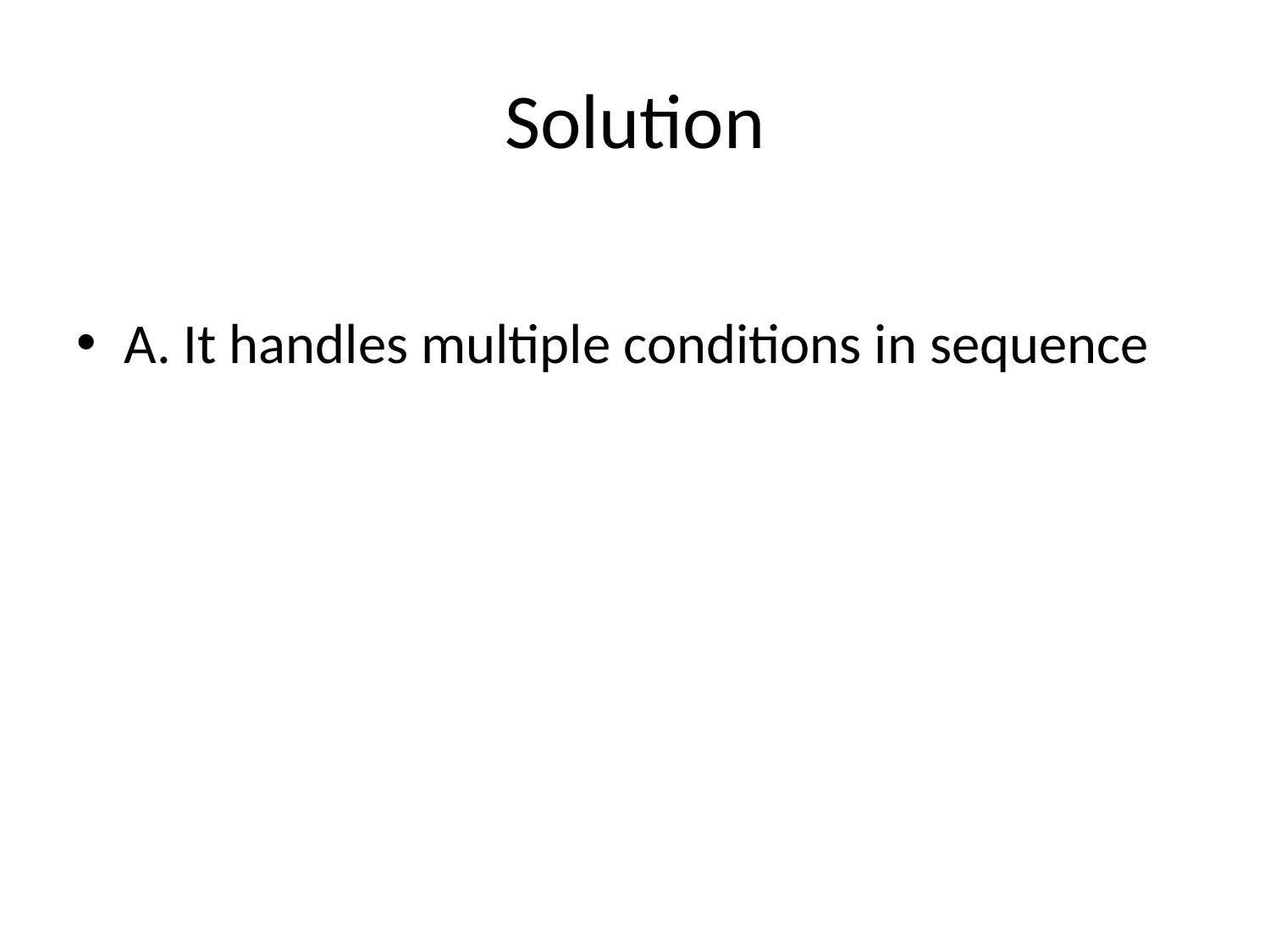

# Solution

A. It handles multiple conditions in sequence